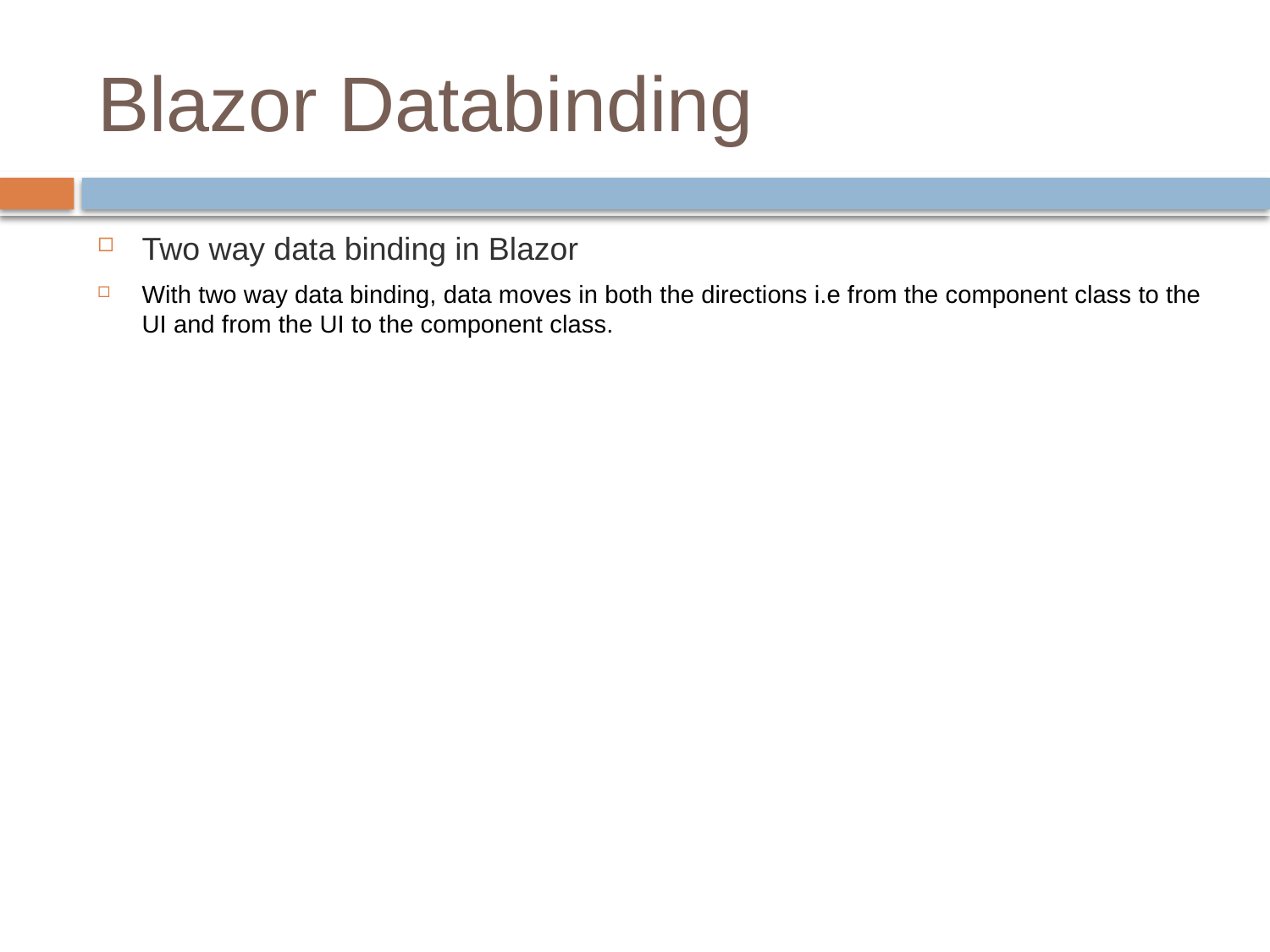

# Blazor Databinding
Two way data binding in Blazor
With two way data binding, data moves in both the directions i.e from the component class to the UI and from the UI to the component class.